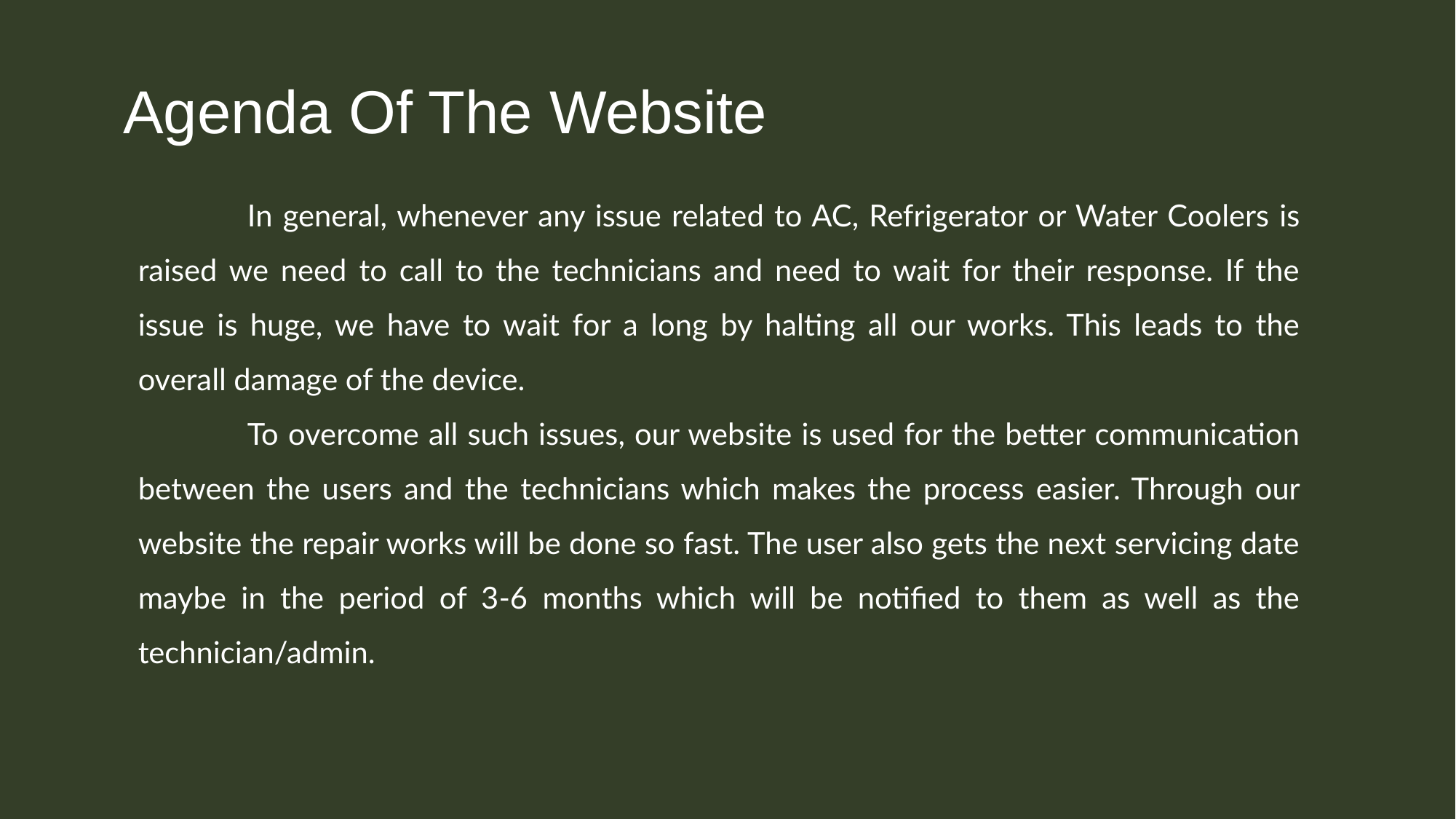

Agenda Of The Website
	In general, whenever any issue related to AC, Refrigerator or Water Coolers is raised we need to call to the technicians and need to wait for their response. If the issue is huge, we have to wait for a long by halting all our works. This leads to the overall damage of the device.
	To overcome all such issues, our website is used for the better communication between the users and the technicians which makes the process easier. Through our website the repair works will be done so fast. The user also gets the next servicing date maybe in the period of 3-6 months which will be notified to them as well as the technician/admin.